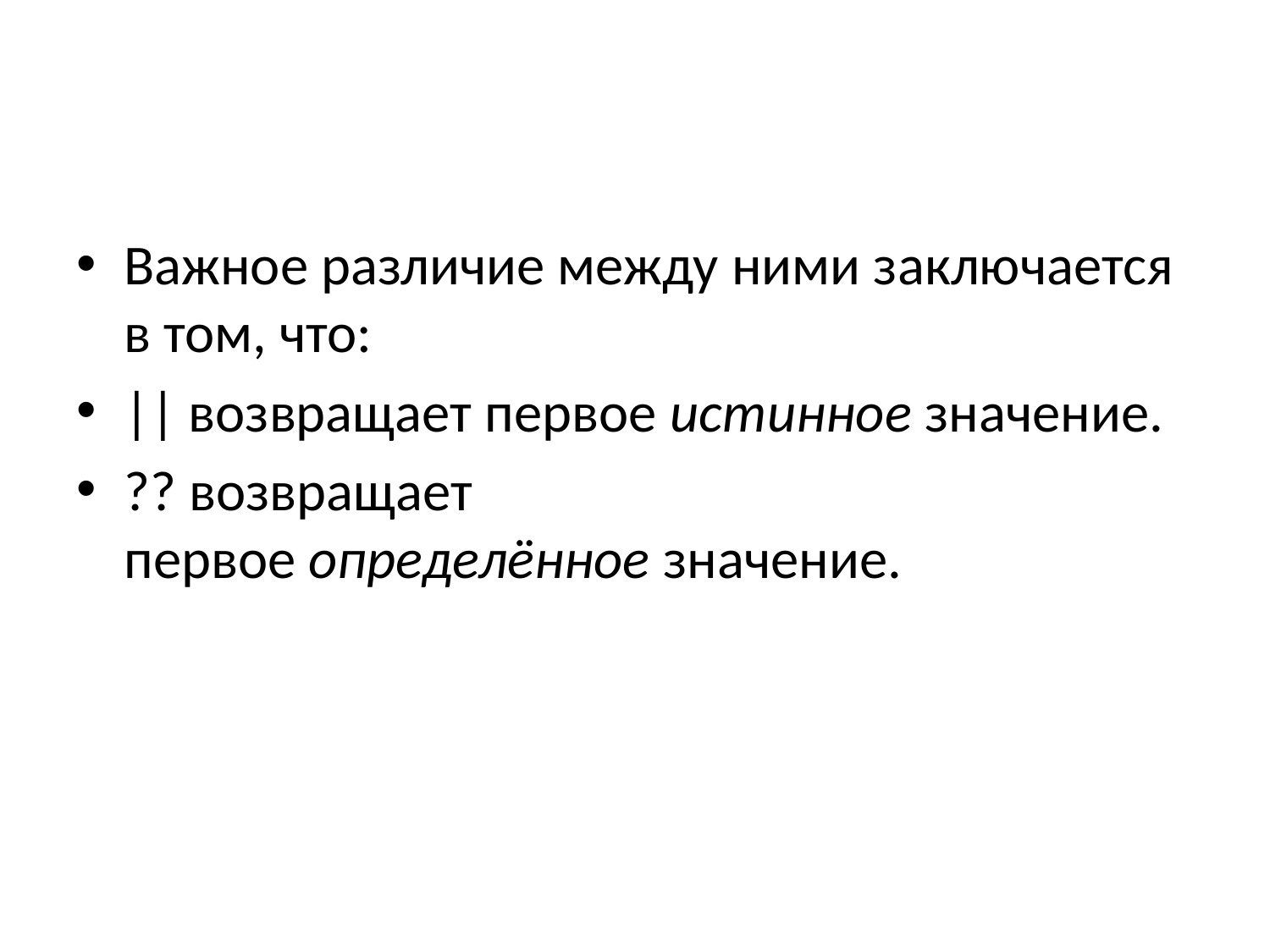

Важное различие между ними заключается в том, что:
|| возвращает первое истинное значение.
?? возвращает первое определённое значение.